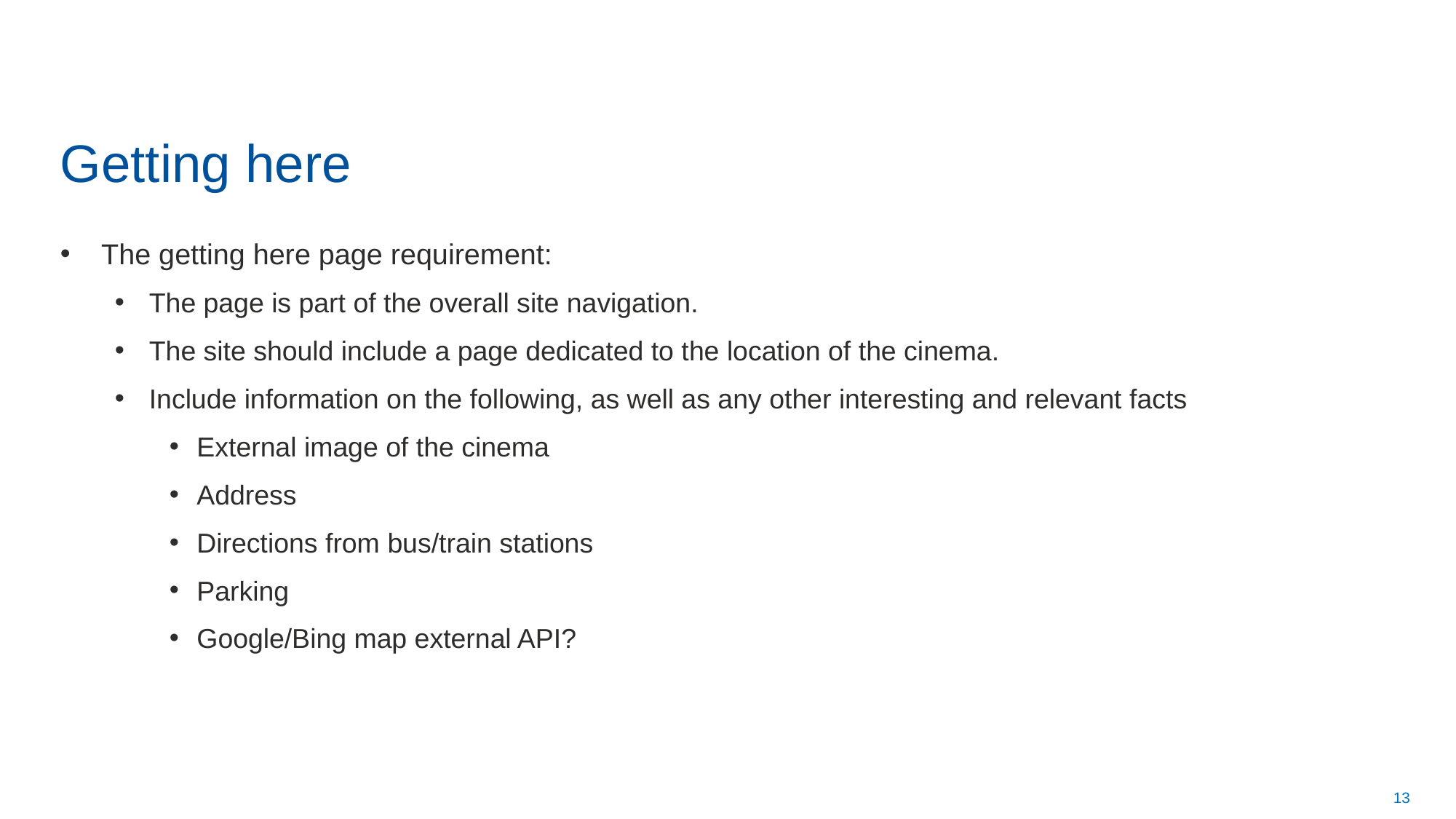

# Getting here
The getting here page requirement:
The page is part of the overall site navigation.
The site should include a page dedicated to the location of the cinema.
Include information on the following, as well as any other interesting and relevant facts
External image of the cinema
Address
Directions from bus/train stations
Parking
Google/Bing map external API?